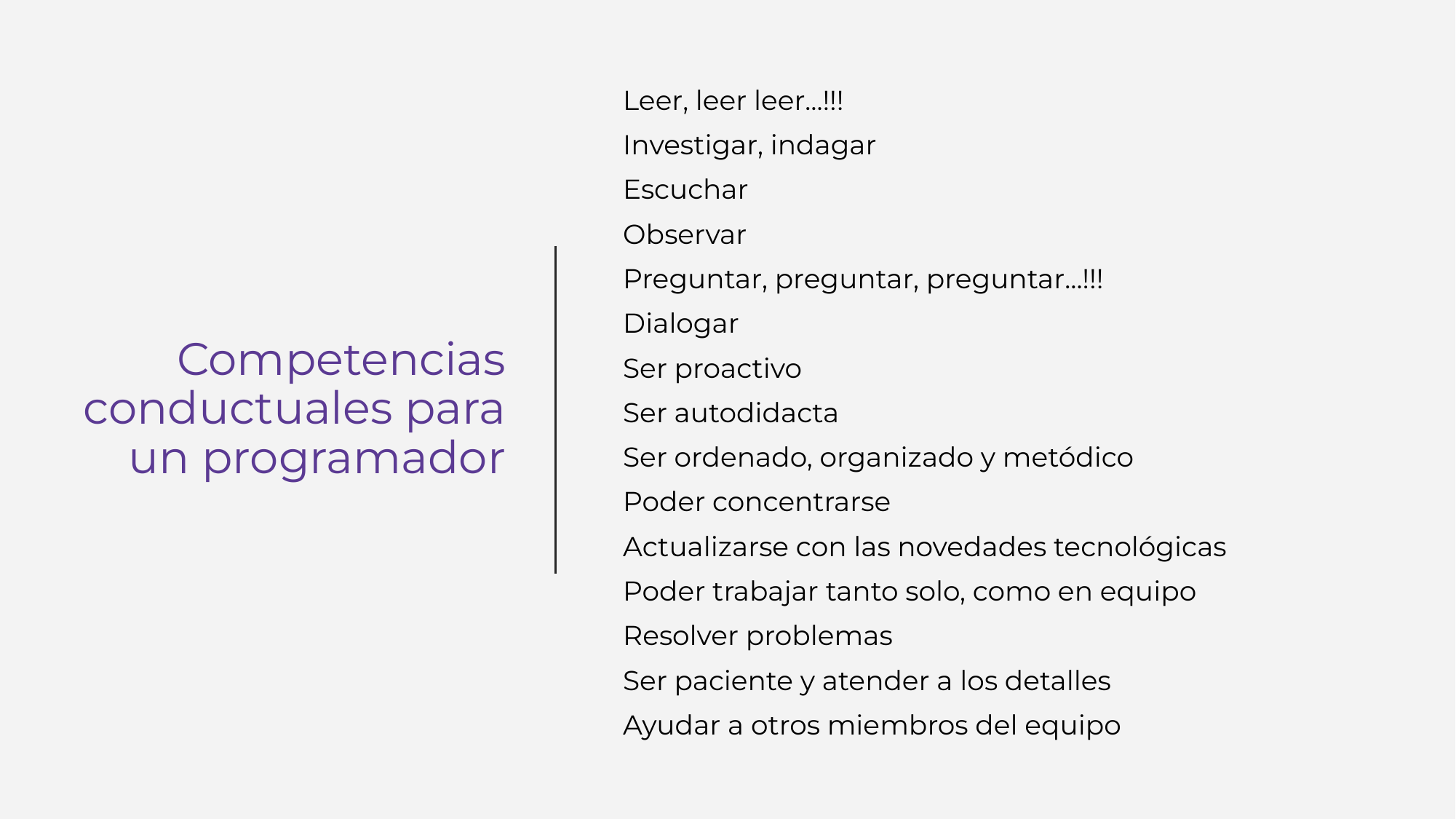

# Competencias conductuales para un programador
Leer, leer leer…!!!
Investigar, indagar
Escuchar
Observar
Preguntar, preguntar, preguntar…!!!
Dialogar
Ser proactivo
Ser autodidacta
Ser ordenado, organizado y metódico
Poder concentrarse
Actualizarse con las novedades tecnológicas
Poder trabajar tanto solo, como en equipo
Resolver problemas
Ser paciente y atender a los detalles
Ayudar a otros miembros del equipo